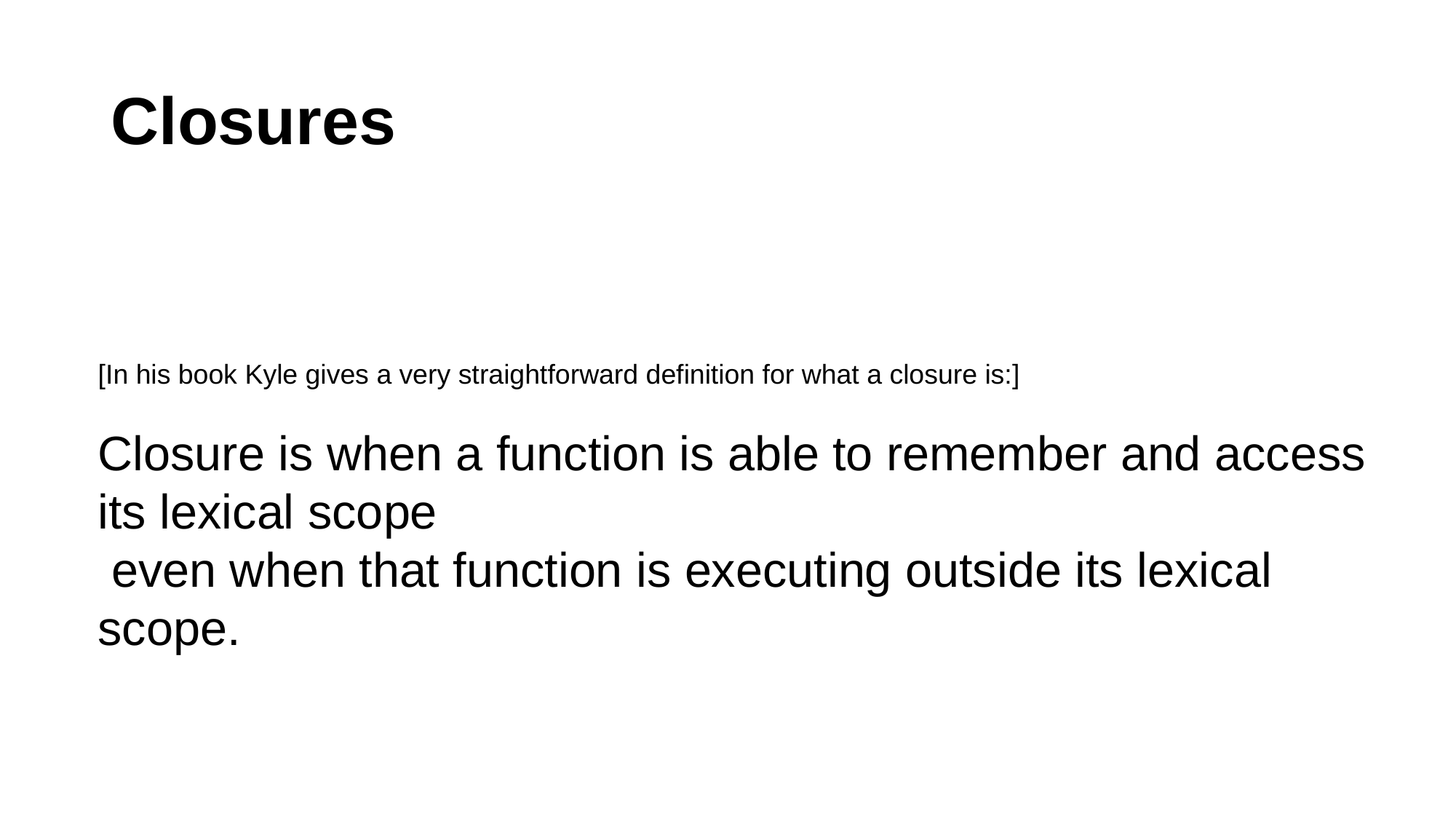

# Closures
[In his book Kyle gives a very straightforward definition for what a closure is:]

Closure is when a function is able to remember and access its lexical scope
 even when that function is executing outside its lexical scope.